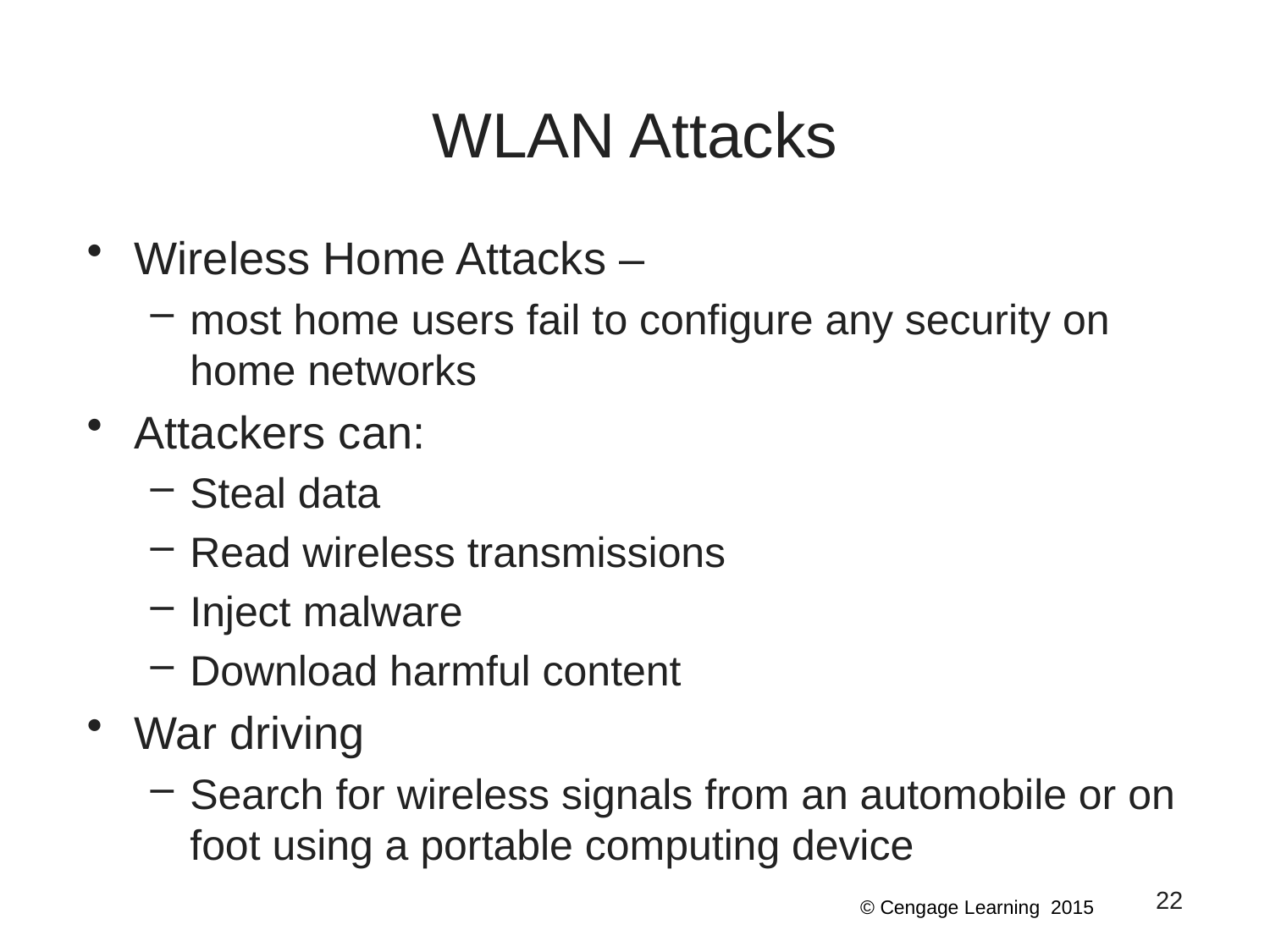

# WLAN Attacks
Wireless Home Attacks –
most home users fail to configure any security on home networks
Attackers can:
Steal data
Read wireless transmissions
Inject malware
Download harmful content
War driving
Search for wireless signals from an automobile or on foot using a portable computing device

22